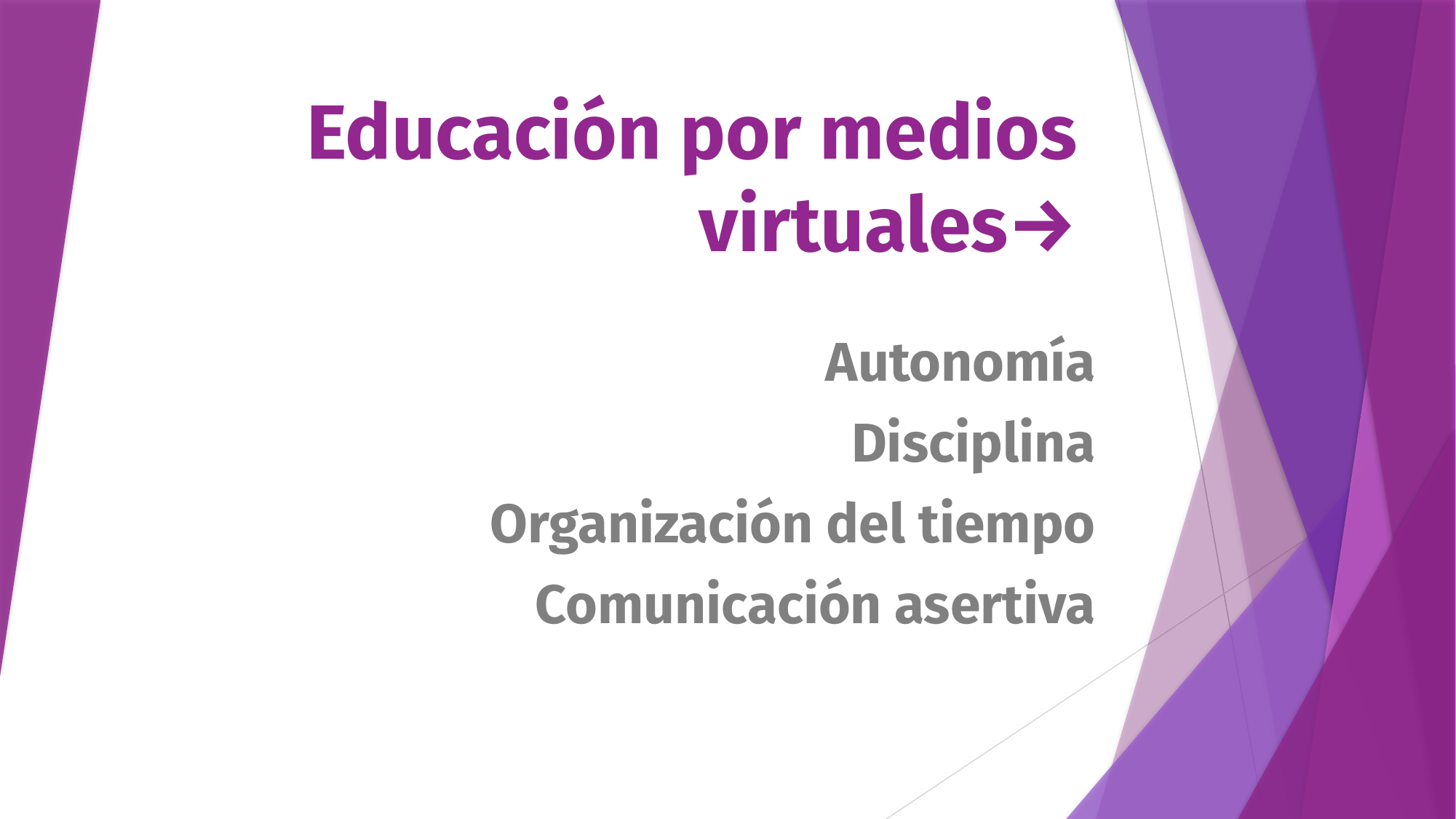

# Educación por medios virtuales→
Autonomía
Disciplina
Organización del tiempo
Comunicación asertiva